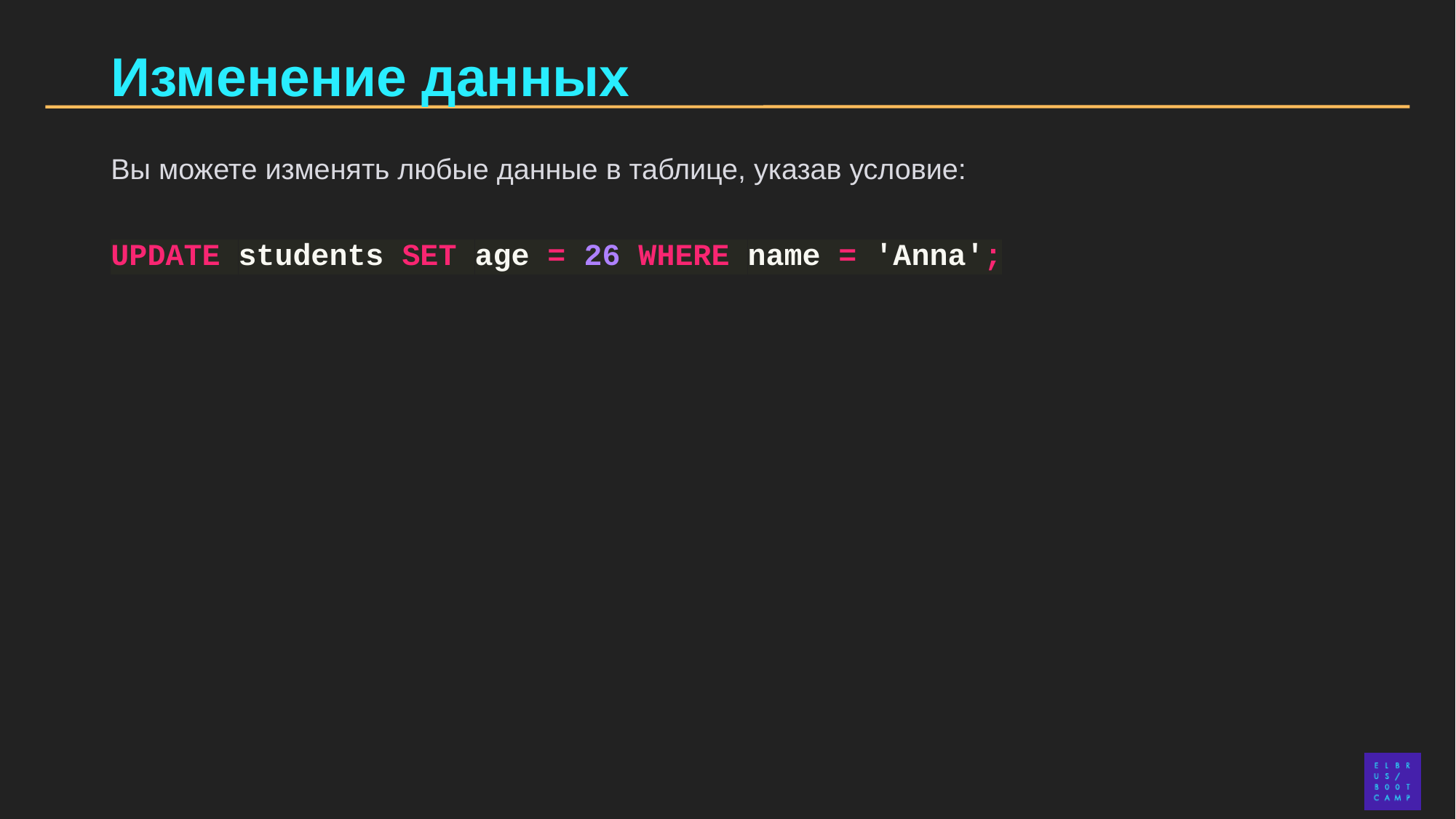

# Изменение данных
Вы можете изменять любые данные в таблице, указав условие:
UPDATE students SET age = 26 WHERE name = 'Anna';